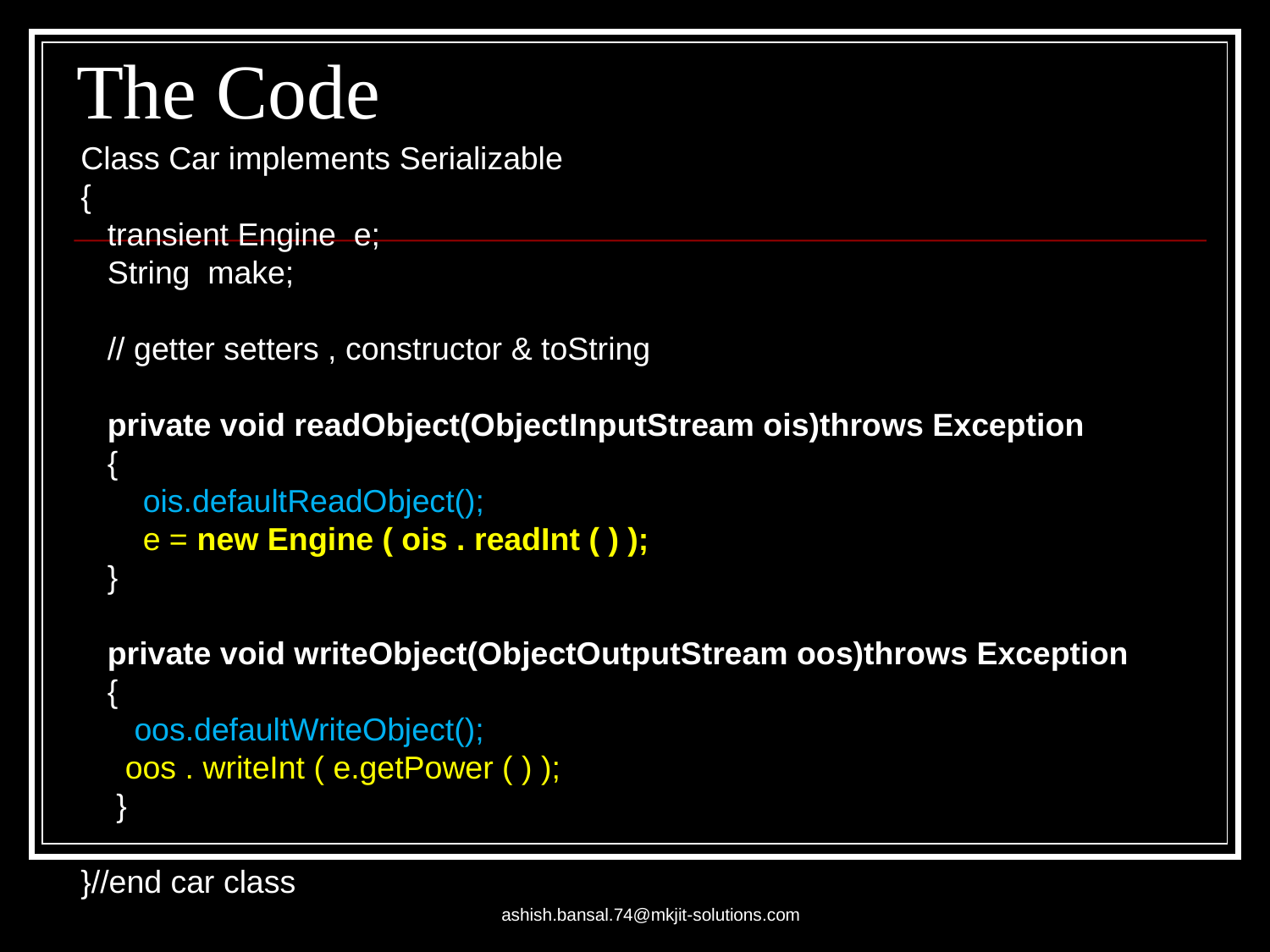

# The Code
Class Car implements Serializable
{
   transient Engine  e;
   String  make;

   // getter setters , constructor & toString

   private void readObject(ObjectInputStream ois)throws Exception
   {
       ois.defaultReadObject();
       e = new Engine ( ois . readInt ( ) );
   }

   private void writeObject(ObjectOutputStream oos)throws Exception
   {
      oos.defaultWriteObject();
     oos . writeInt ( e.getPower ( ) );
    }

}//end car class
ashish.bansal.74@mkjit-solutions.com